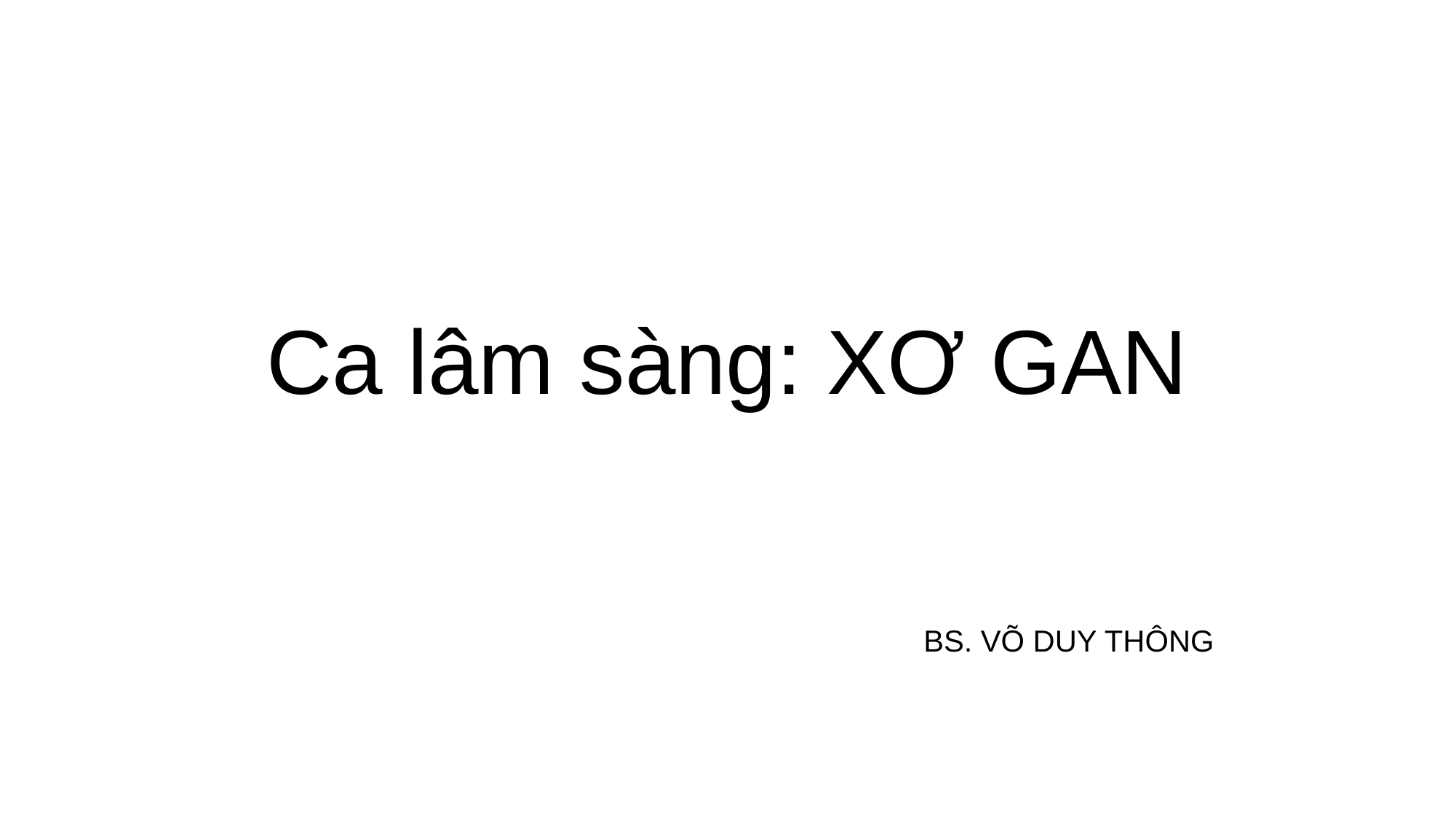

# Ca lâm sàng: XƠ GAN
BS. VÕ DUY THÔNG